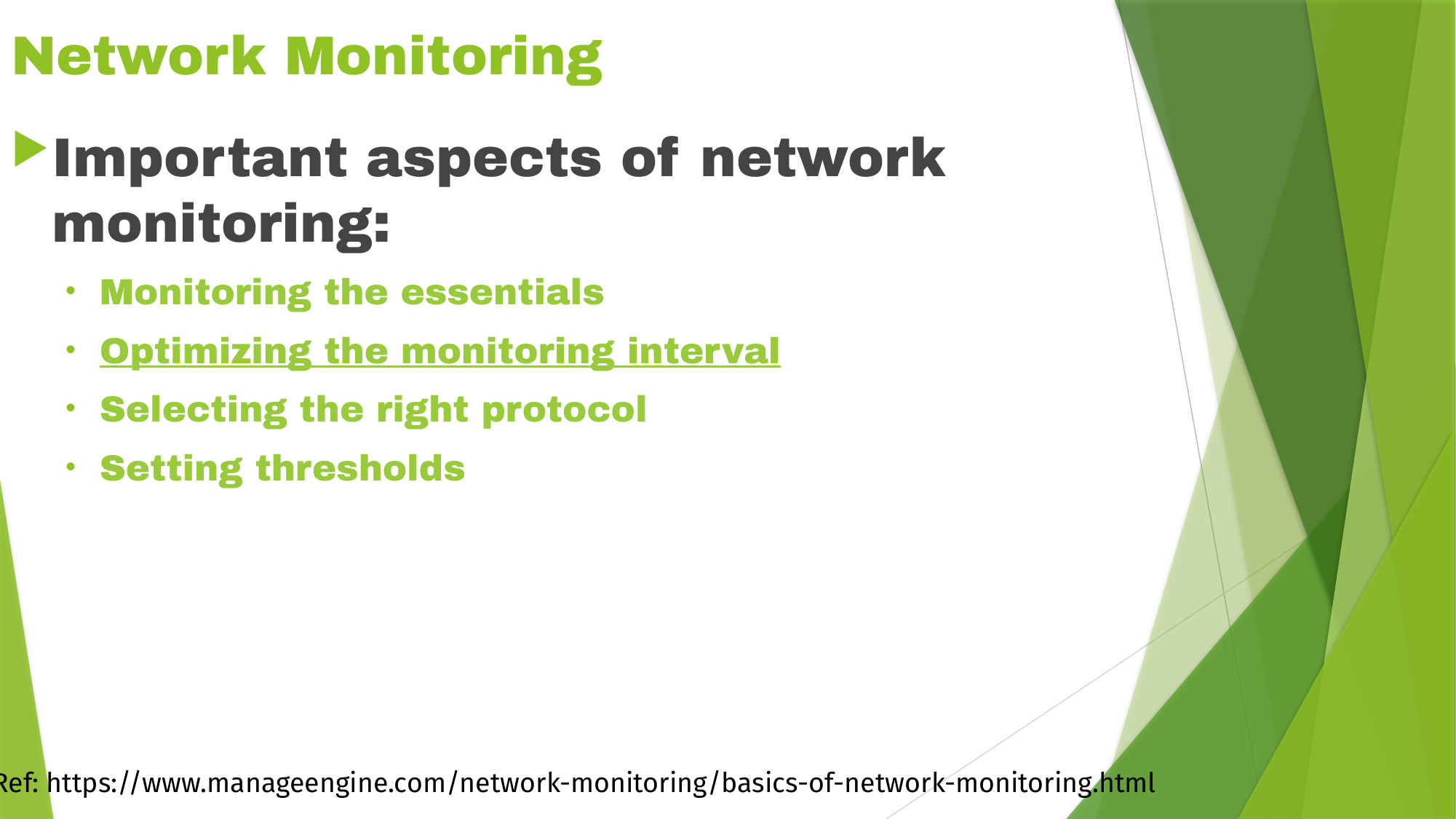

# Network Monitoring
Important aspects of network monitoring:
Monitoring the essentials
Optimizing the monitoring interval
Selecting the right protocol
Setting thresholds

Ref: https://www.manageengine.com/network-monitoring/basics-of-network-monitoring.html